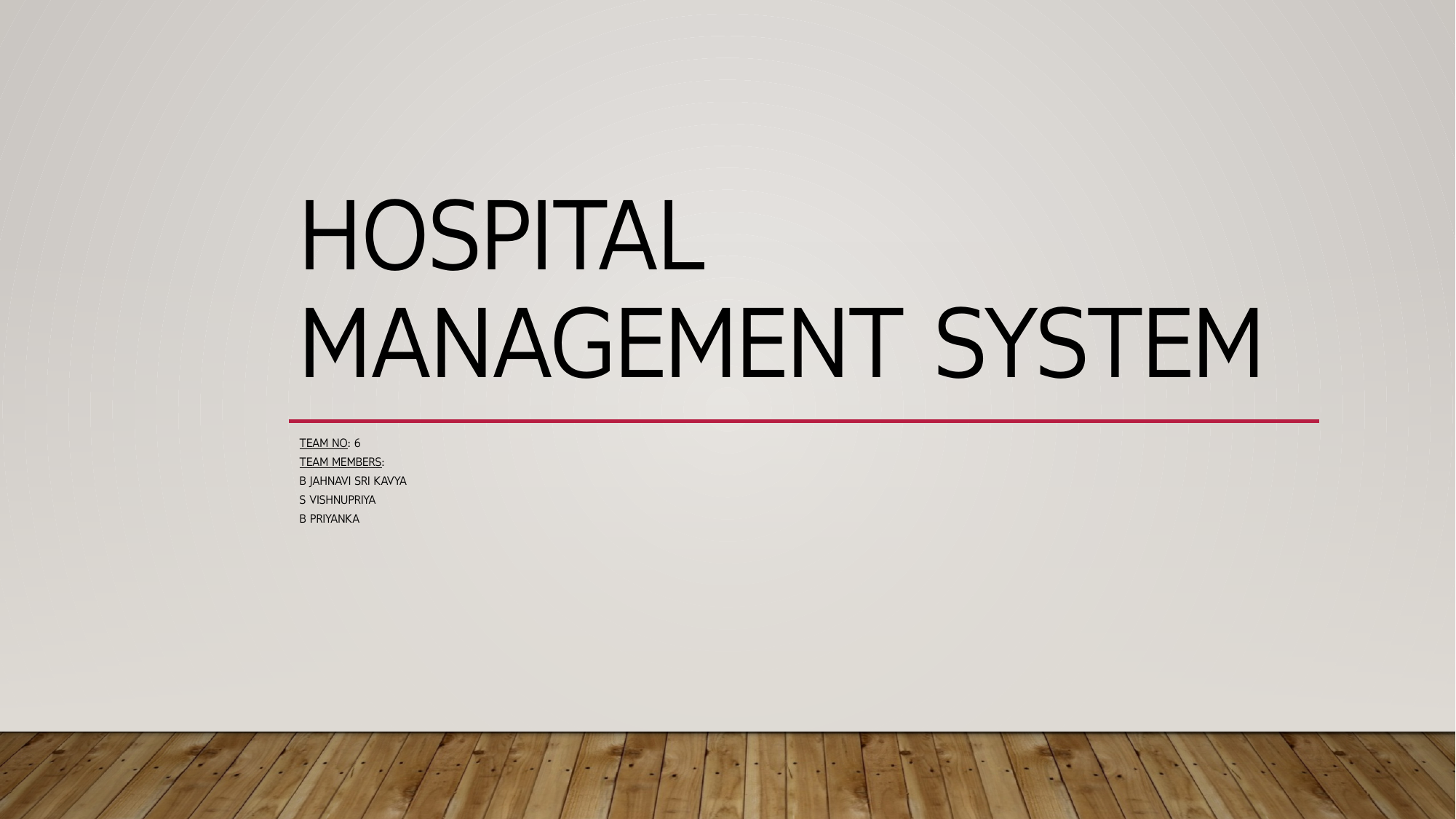

# Hospital management system
Team no: 6
Team members:
B jahnavi sri kavya
S vishnupriya
B priyanka